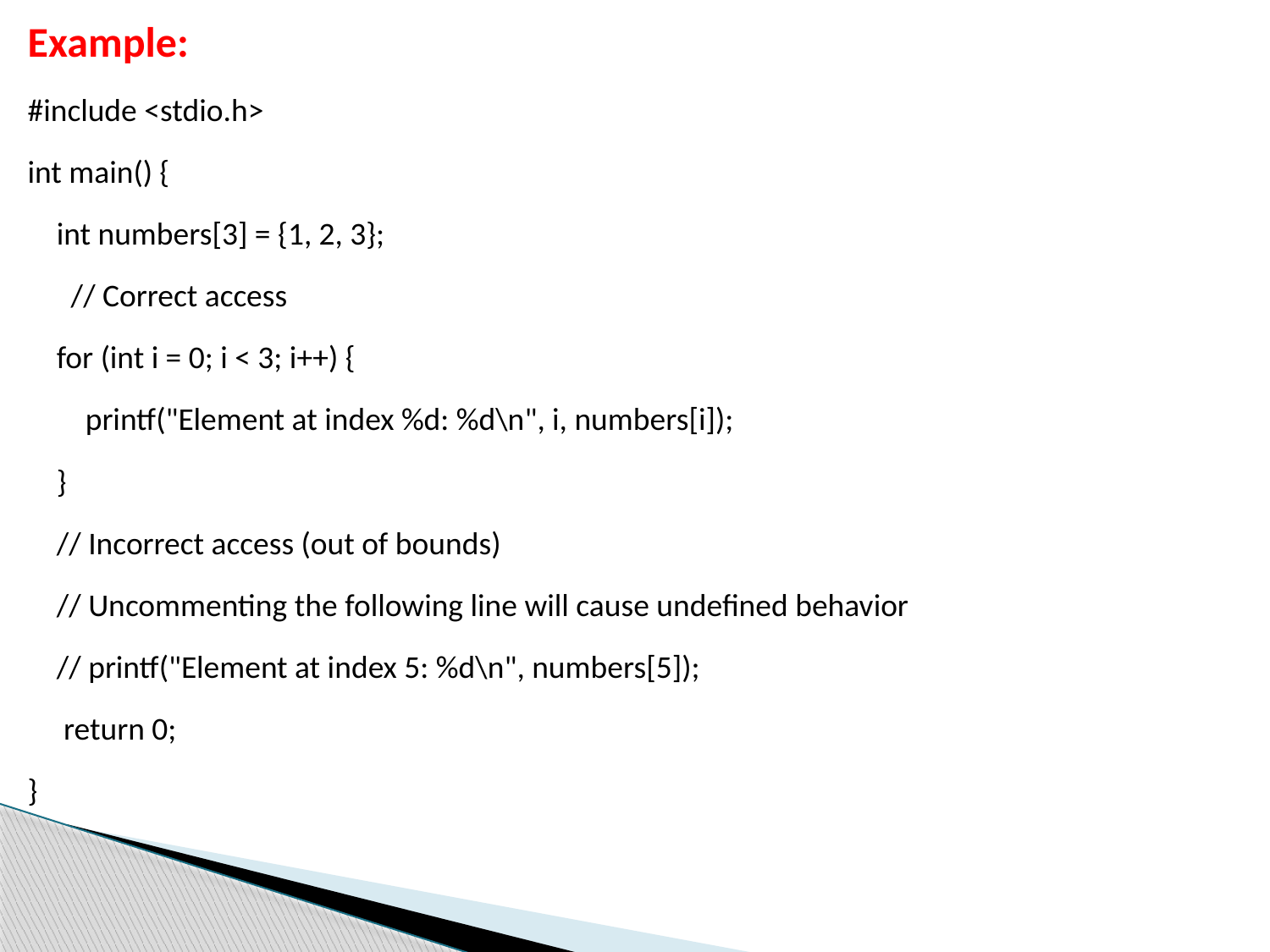

Example:
#include <stdio.h>
int main() {
    int numbers[3] = {1, 2, 3};
      // Correct access
    for (int i = 0; i < 3; i++) {
        printf("Element at index %d: %d\n", i, numbers[i]);
    }
    // Incorrect access (out of bounds)
    // Uncommenting the following line will cause undefined behavior
    // printf("Element at index 5: %d\n", numbers[5]);
     return 0;
}